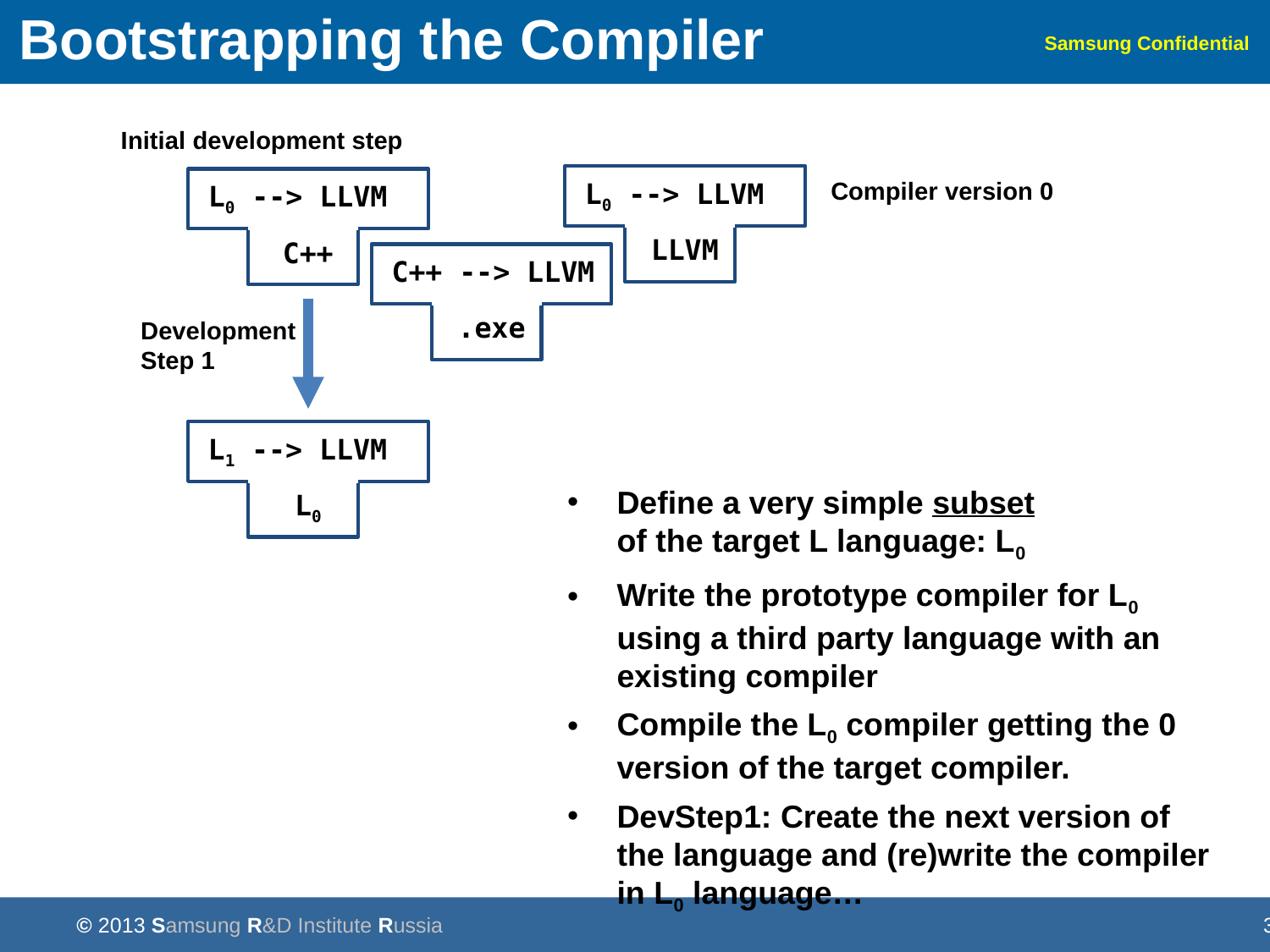

Bootstrapping the Compiler
Initial development step

L0 --> LLVM

LLVM

L0 --> LLVM

C++
Compiler version 0

C++ --> LLVM

.exe
Development
Step 1

L1 --> LLVM

L0
Define a very simple subset
of the target L language: L0
Write the prototype compiler for L0 using a third party language with an existing compiler
Compile the L0 compiler getting the 0 version of the target compiler.
DevStep1: Create the next version of the language and (re)write the compiler in L0 language…